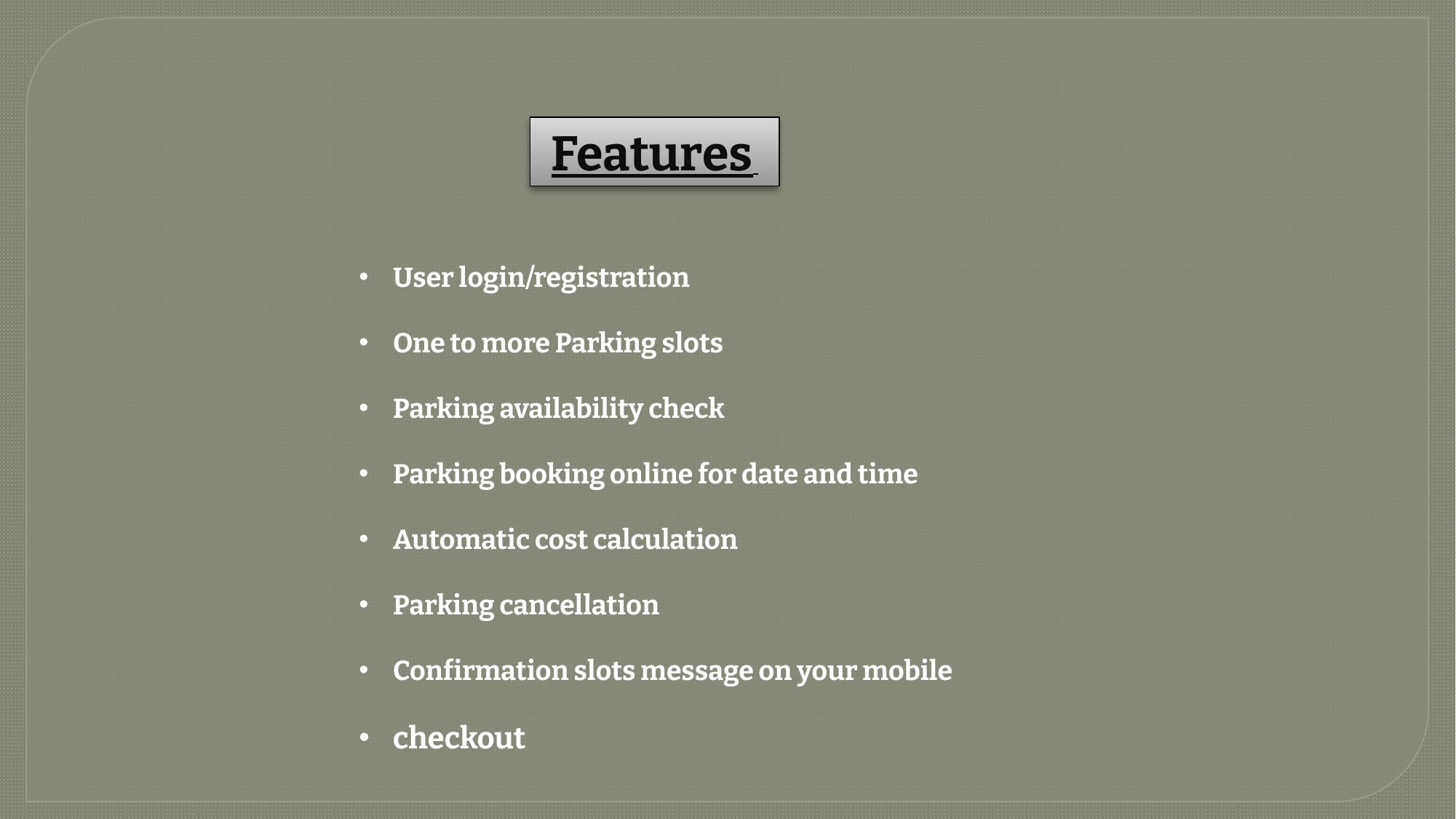

Features
User login/registration

One to more Parking slots

Parking availability check

Parking booking online for date and time

Automatic cost calculation

Parking cancellation

Confirmation slots message on your mobile

checkout